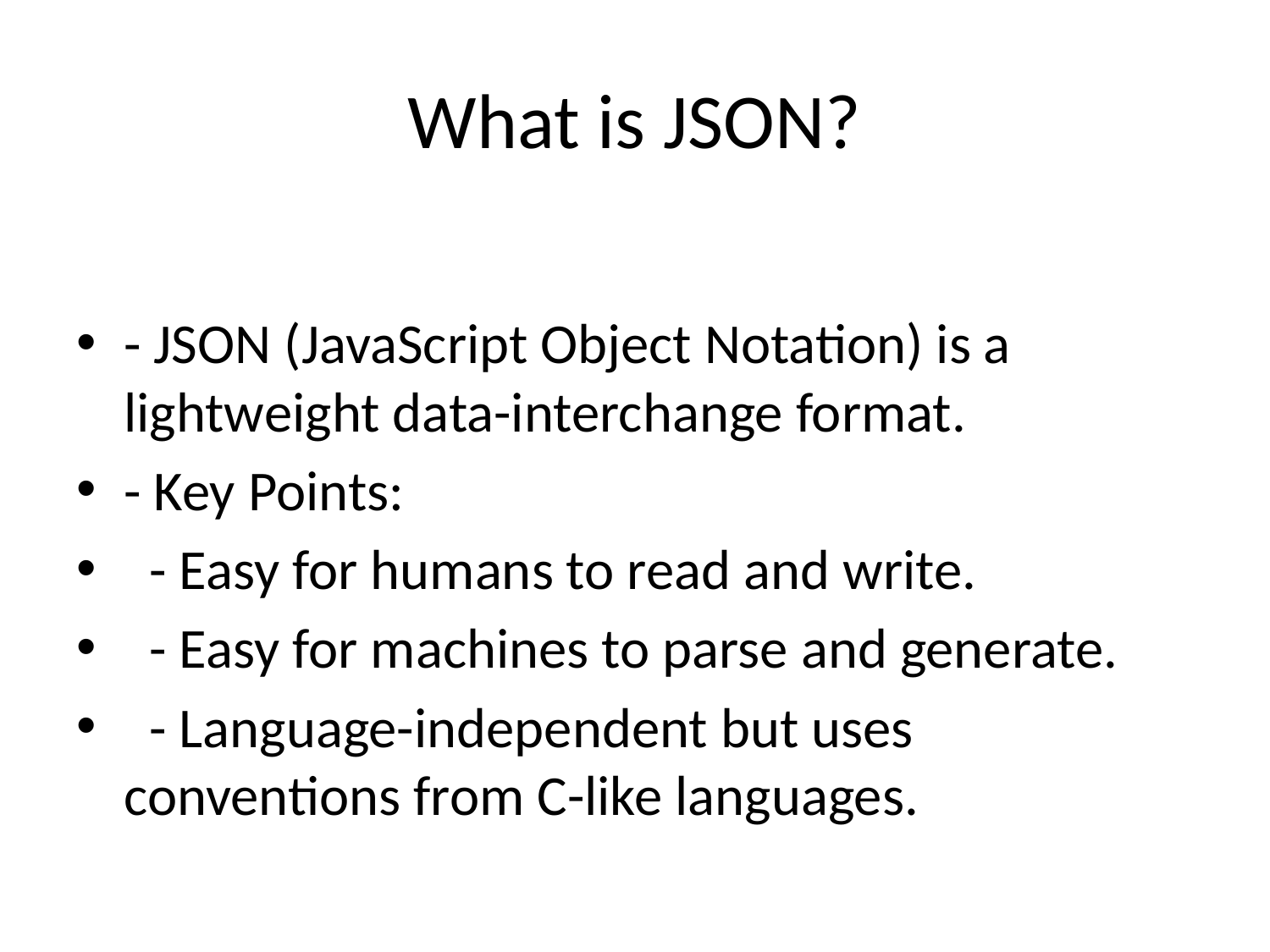

# What is JSON?

- JSON (JavaScript Object Notation) is a lightweight data-interchange format.
- Key Points:
  - Easy for humans to read and write.
  - Easy for machines to parse and generate.
  - Language-independent but uses conventions from C-like languages.